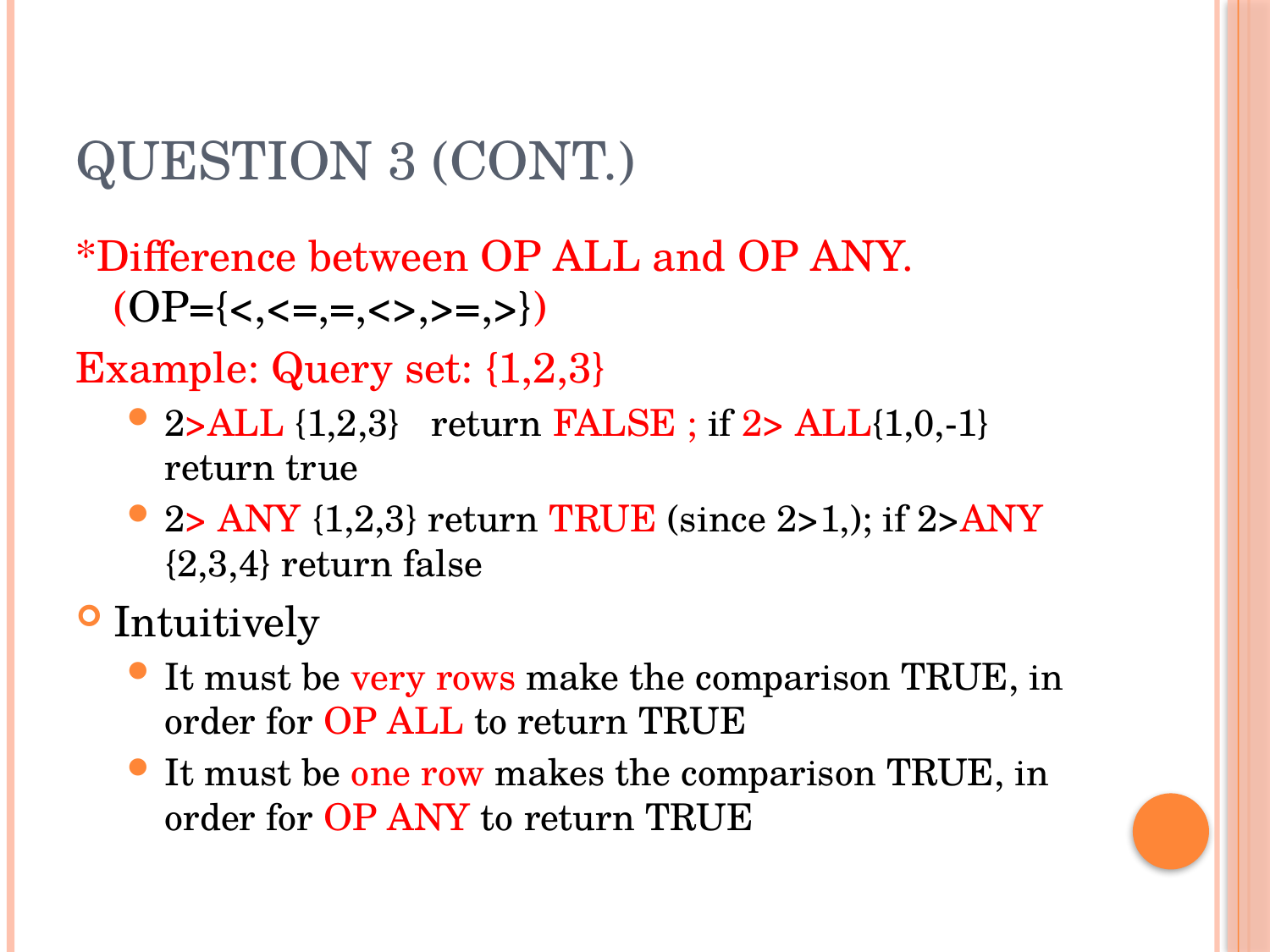

# Question 3 (Cont.)
*Difference between OP ALL and OP ANY. (OP={<,<=,=,<>,>=,>})
Example: Query set: {1,2,3}
2>ALL {1,2,3}   return FALSE ; if 2> ALL{1,0,-1} return true
2> ANY {1,2,3} return TRUE (since 2>1,); if 2>ANY {2,3,4} return false
Intuitively
It must be very rows make the comparison TRUE, in order for OP ALL to return TRUE
It must be one row makes the comparison TRUE, in order for OP ANY to return TRUE